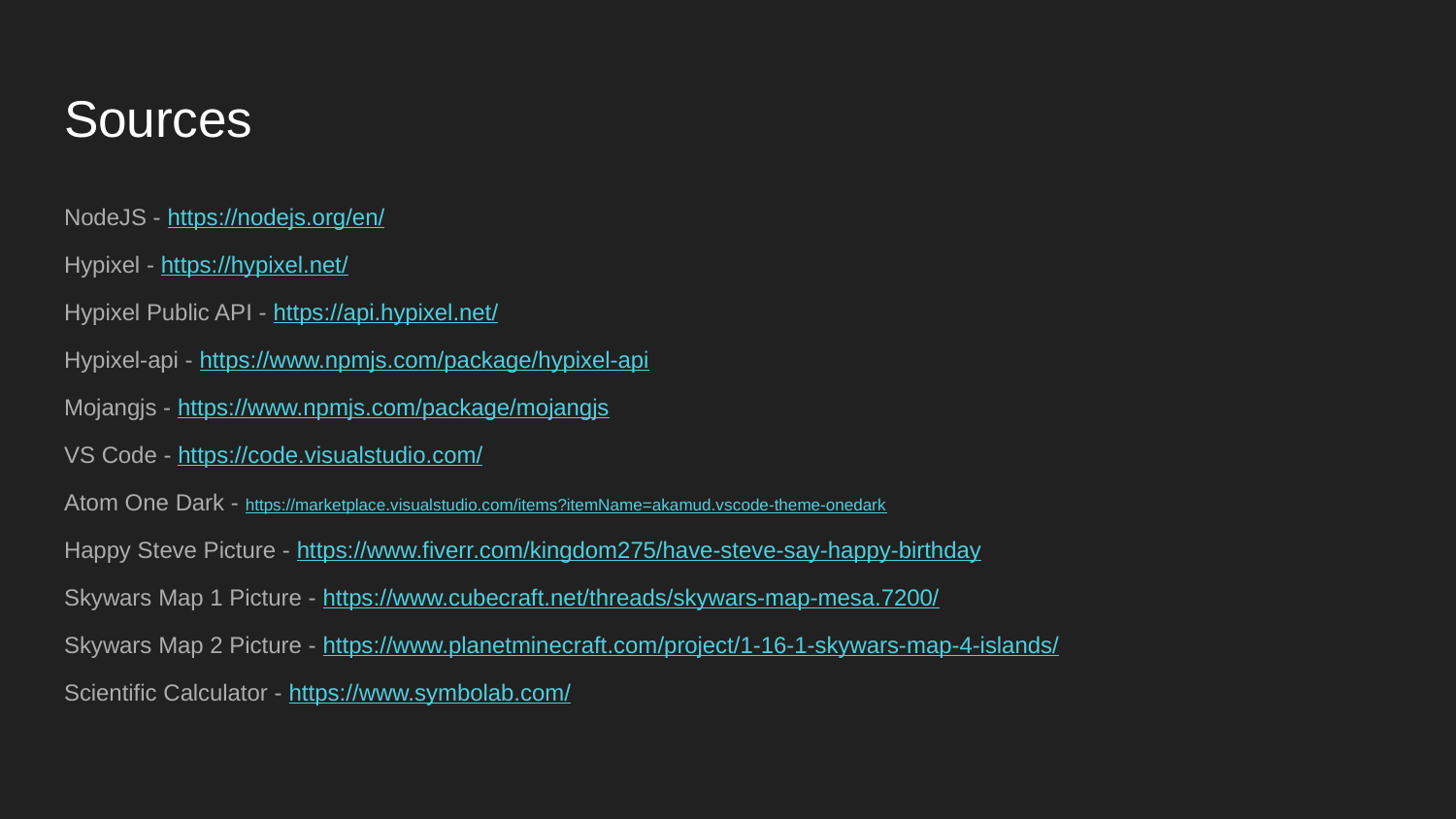

# Sources
NodeJS - https://nodejs.org/en/
Hypixel - https://hypixel.net/
Hypixel Public API - https://api.hypixel.net/
Hypixel-api - https://www.npmjs.com/package/hypixel-api
Mojangjs - https://www.npmjs.com/package/mojangjs
VS Code - https://code.visualstudio.com/
Atom One Dark - https://marketplace.visualstudio.com/items?itemName=akamud.vscode-theme-onedark
Happy Steve Picture - https://www.fiverr.com/kingdom275/have-steve-say-happy-birthday
Skywars Map 1 Picture - https://www.cubecraft.net/threads/skywars-map-mesa.7200/
Skywars Map 2 Picture - https://www.planetminecraft.com/project/1-16-1-skywars-map-4-islands/
Scientific Calculator - https://www.symbolab.com/